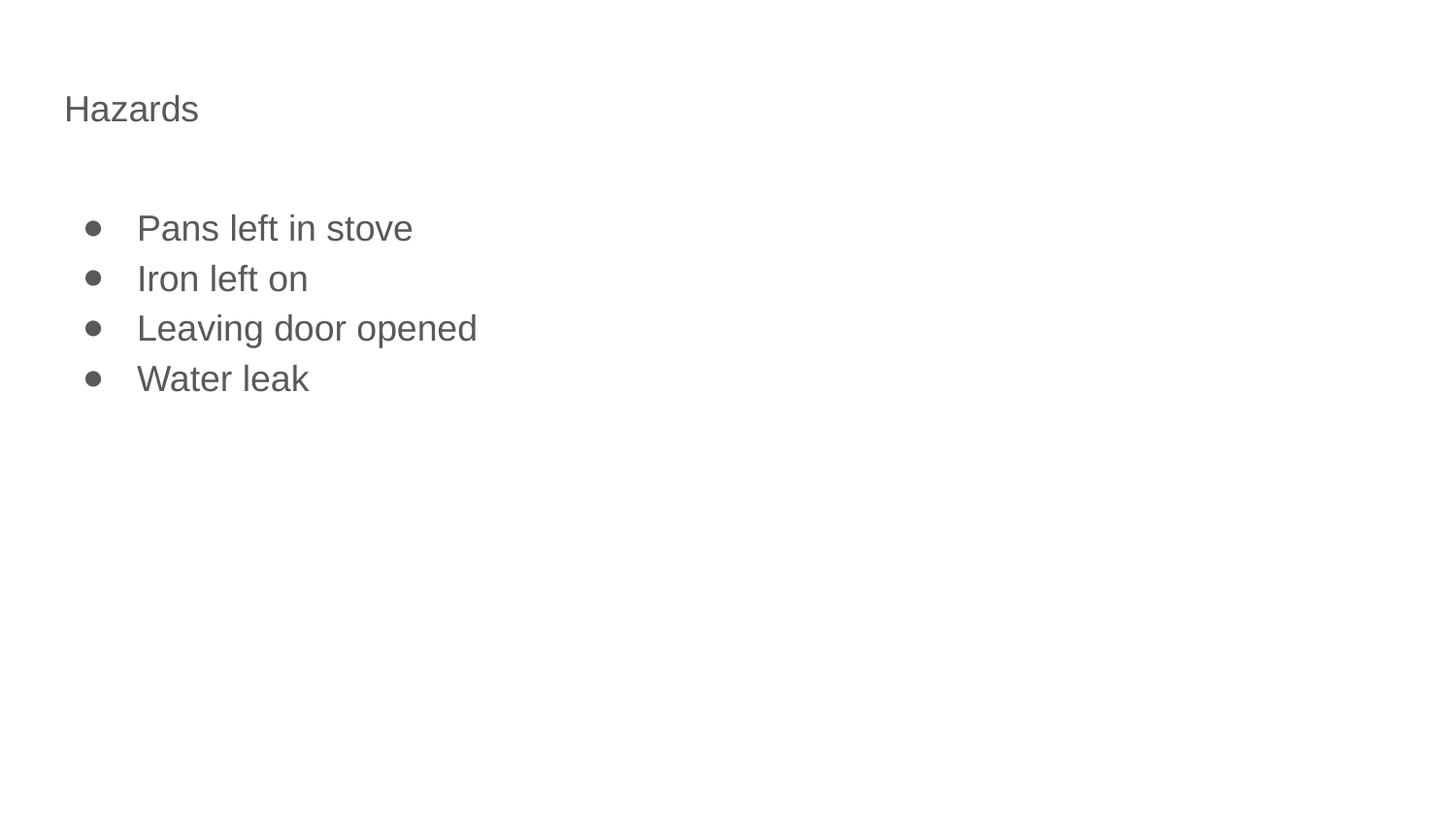

# Hazards
Pans left in stove
Iron left on
Leaving door opened
Water leak